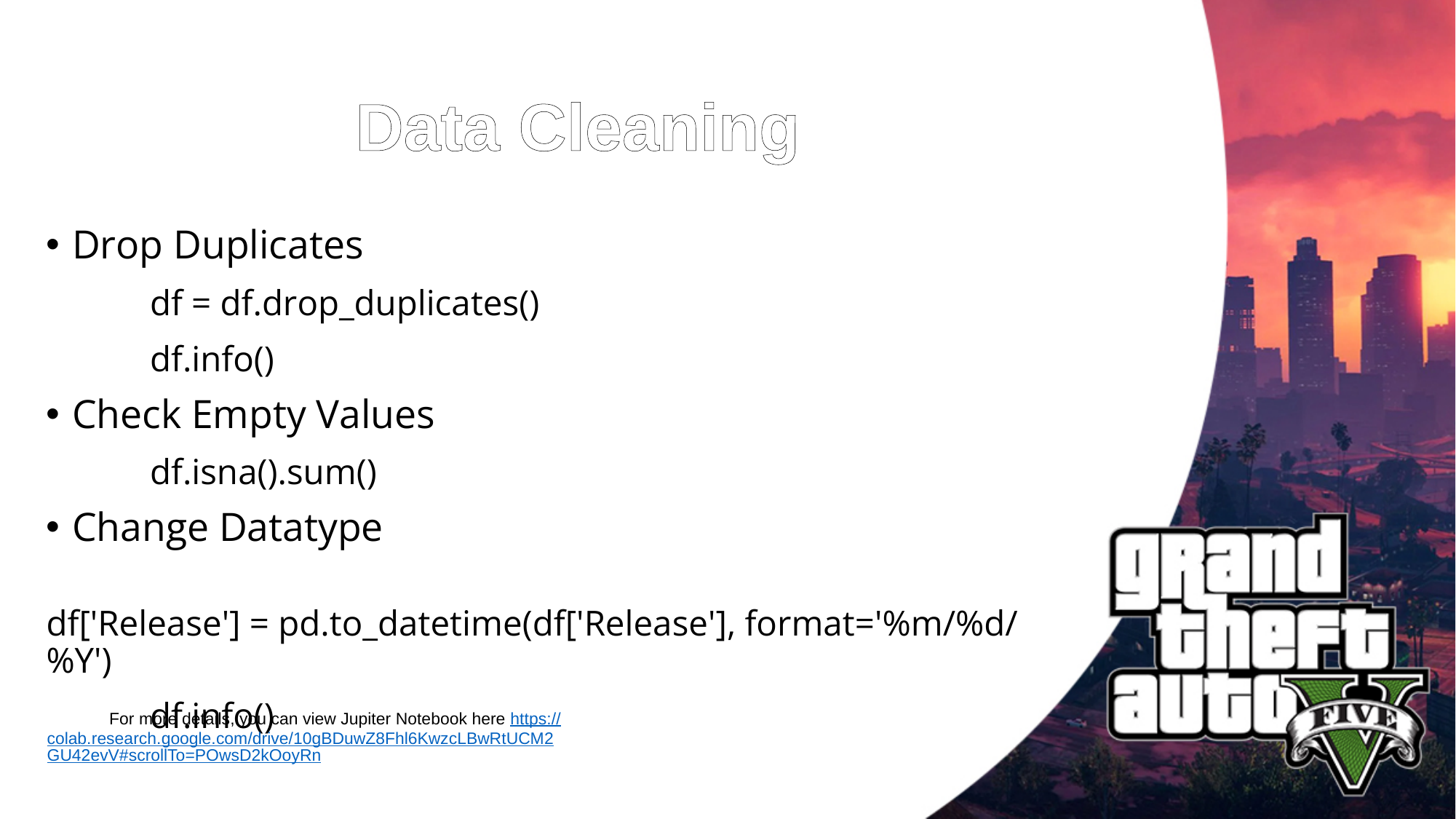

# Data Cleaning
Drop Duplicates
	df = df.drop_duplicates()
	df.info()
Check Empty Values
	df.isna().sum()
Change Datatype
	df['Release'] = pd.to_datetime(df['Release'], format='%m/%d/%Y')
	df.info()
For more details, you can view Jupiter Notebook here https://colab.research.google.com/drive/10gBDuwZ8Fhl6KwzcLBwRtUCM2GU42evV#scrollTo=POwsD2kOoyRn